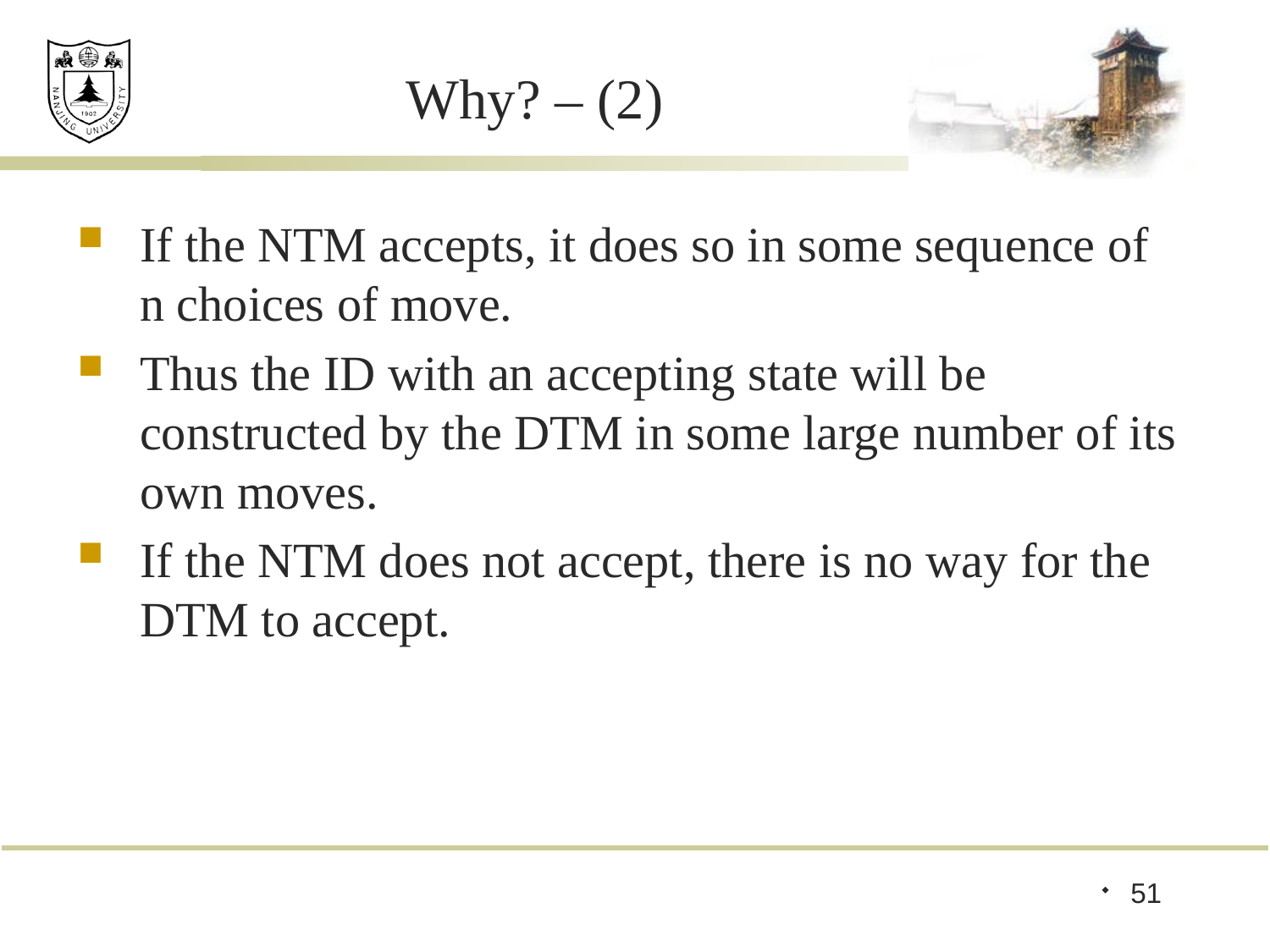

# Why? – (2)
If the NTM accepts, it does so in some sequence of n choices of move.
Thus the ID with an accepting state will be constructed by the DTM in some large number of its own moves.
If the NTM does not accept, there is no way for the DTM to accept.
51